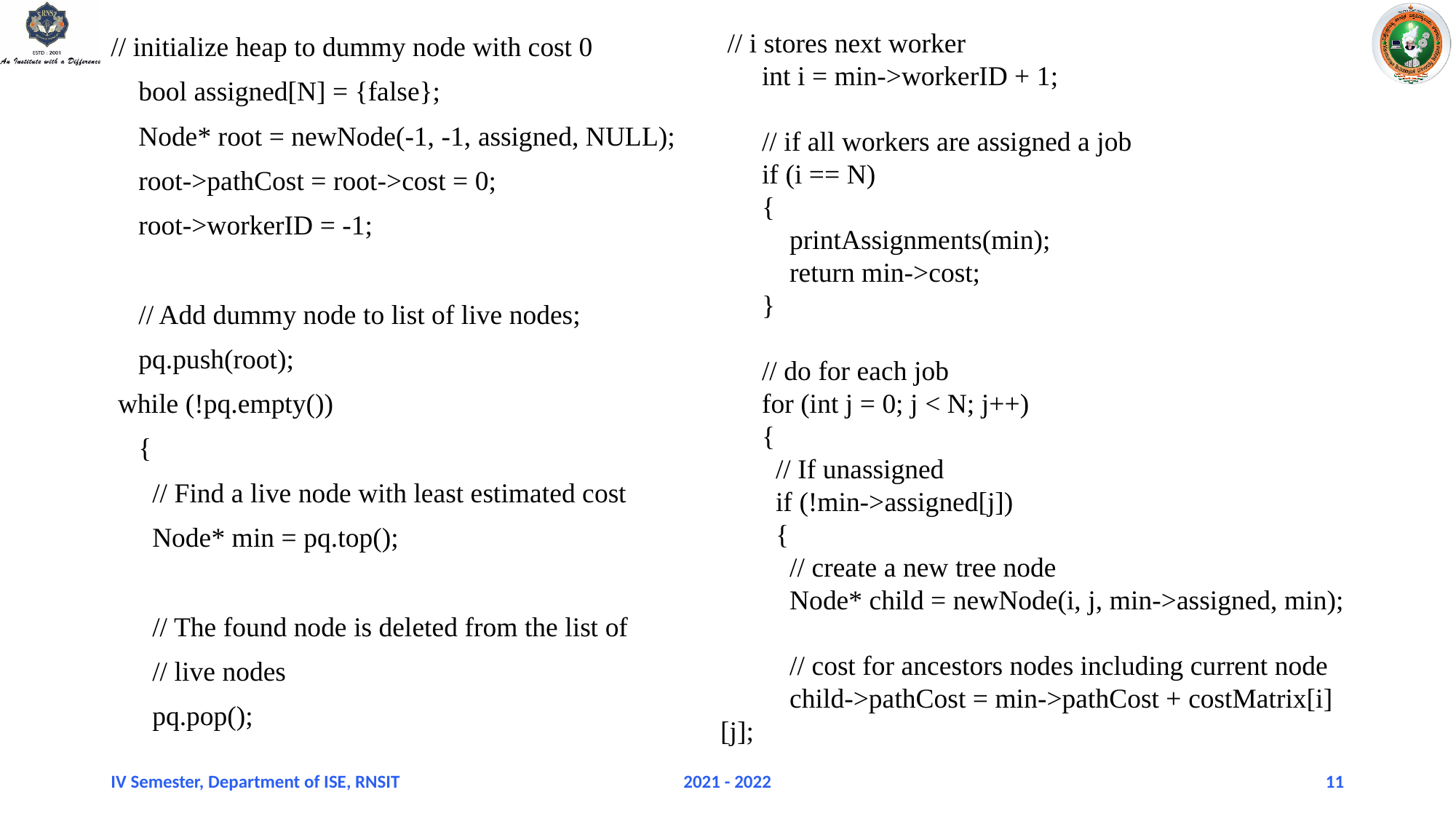

// i stores next worker
      int i = min->workerID + 1;

      // if all workers are assigned a job
      if (i == N)
      {
          printAssignments(min);
          return min->cost;
      }

      // do for each job
      for (int j = 0; j < N; j++)
      {
        // If unassigned
        if (!min->assigned[j])
        {
          // create a new tree node
          Node* child = newNode(i, j, min->assigned, min);

          // cost for ancestors nodes including current node
          child->pathCost = min->pathCost + costMatrix[i][j];

// initialize heap to dummy node with cost 0
    bool assigned[N] = {false};
    Node* root = newNode(-1, -1, assigned, NULL);
    root->pathCost = root->cost = 0;
    root->workerID = -1;

    // Add dummy node to list of live nodes;
    pq.push(root);
 while (!pq.empty())
    {
      // Find a live node with least estimated cost
      Node* min = pq.top();

      // The found node is deleted from the list of
      // live nodes
      pq.pop();
IV Semester, Department of ISE, RNSIT
2021 - 2022
11